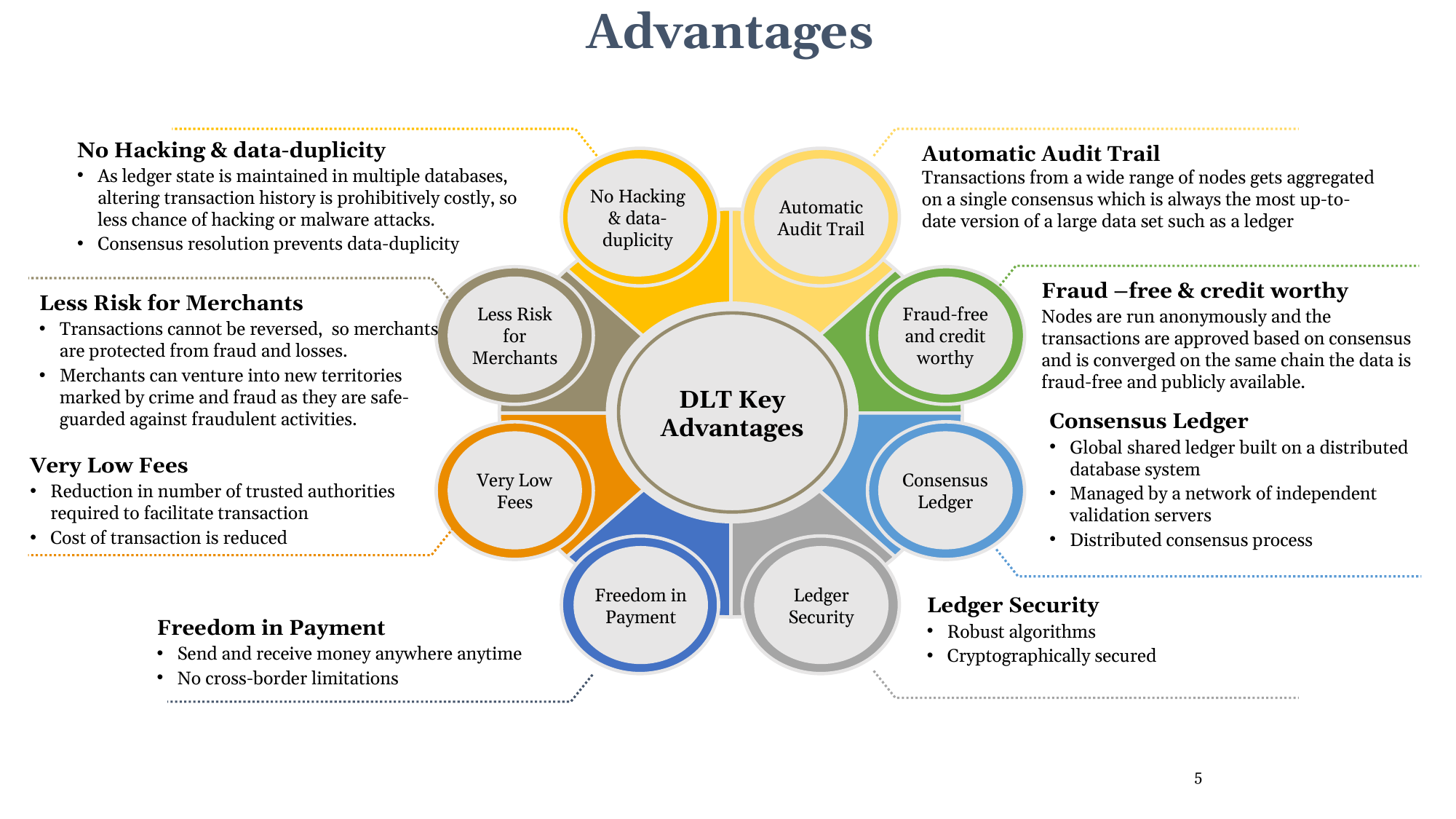

Advantages

-1 Blockchain Overview

No Hacking & data-duplicity
As ledger state is maintained in multiple databases, altering transaction history is prohibitively costly, so less chance of hacking or malware attacks.
Consensus resolution prevents data-duplicity

Automatic Audit Trail
Transactions from a wide range of nodes gets aggregated on a single consensus which is always the most up-to-date version of a large data set such as a ledger

No Hacking & data-duplicity
Automatic Audit Trail

Less Risk for Merchants
Fraud-free and credit worthy

DLT Key Advantages

Very Low Fees
Consensus Ledger

Freedom in Payment
Ledger Security

Fraud –free & credit worthy
Nodes are run anonymously and the transactions are approved based on consensus and is converged on the same chain the data is fraud-free and publicly available.

Less Risk for Merchants
Transactions cannot be reversed,  so merchants are protected from fraud and losses.
Merchants can venture into new territories marked by crime and fraud as they are safe-guarded against fraudulent activities.
Consensus Ledger
Global shared ledger built on a distributed database system
Managed by a network of independent validation servers
Distributed consensus process

Very Low Fees
Reduction in number of trusted authorities required to facilitate transaction
Cost of transaction is reduced

Ledger Security
Robust algorithms
Cryptographically secured

Freedom in Payment
Send and receive money anywhere anytime
No cross-border limitations

5